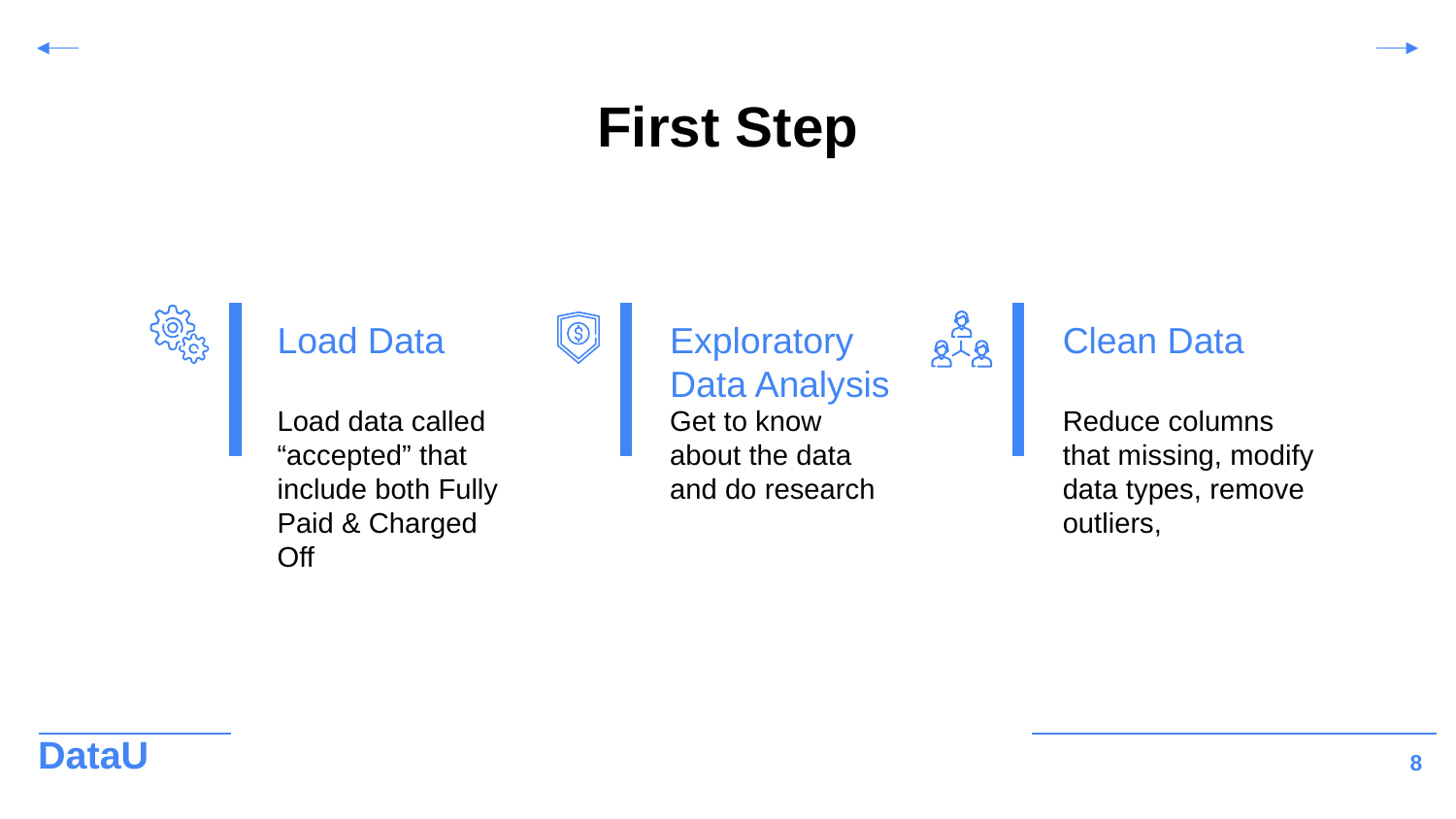

First Step
Load Data
Clean Data
Exploratory Data Analysis

Load data called “accepted” that include both Fully Paid & Charged Off
Get to know about the data and do research
Reduce columns that missing, modify data types, remove outliers,
DataU